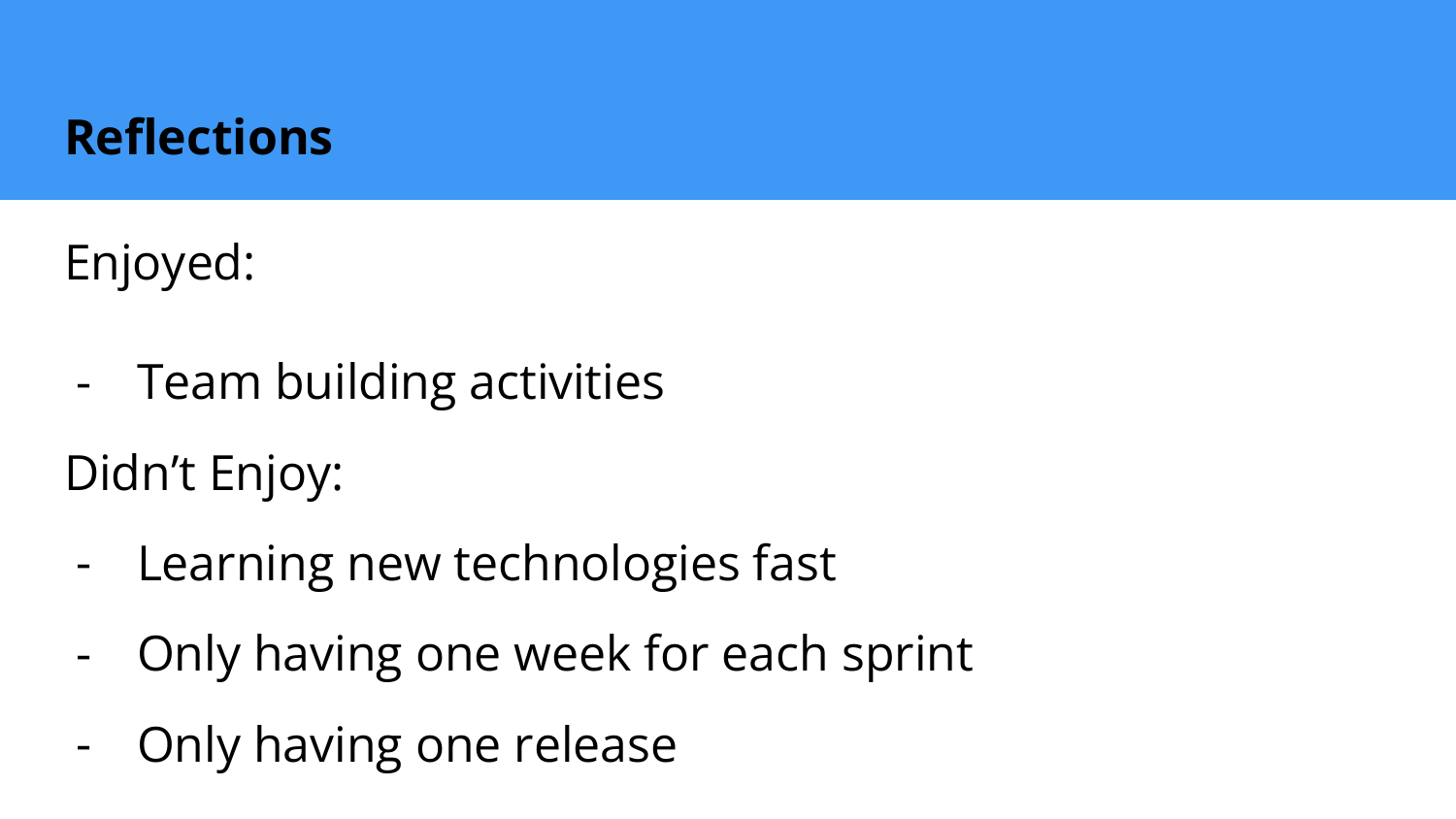

# Reflections
Enjoyed:
Team building activities
Didn’t Enjoy:
Learning new technologies fast
Only having one week for each sprint
Only having one release